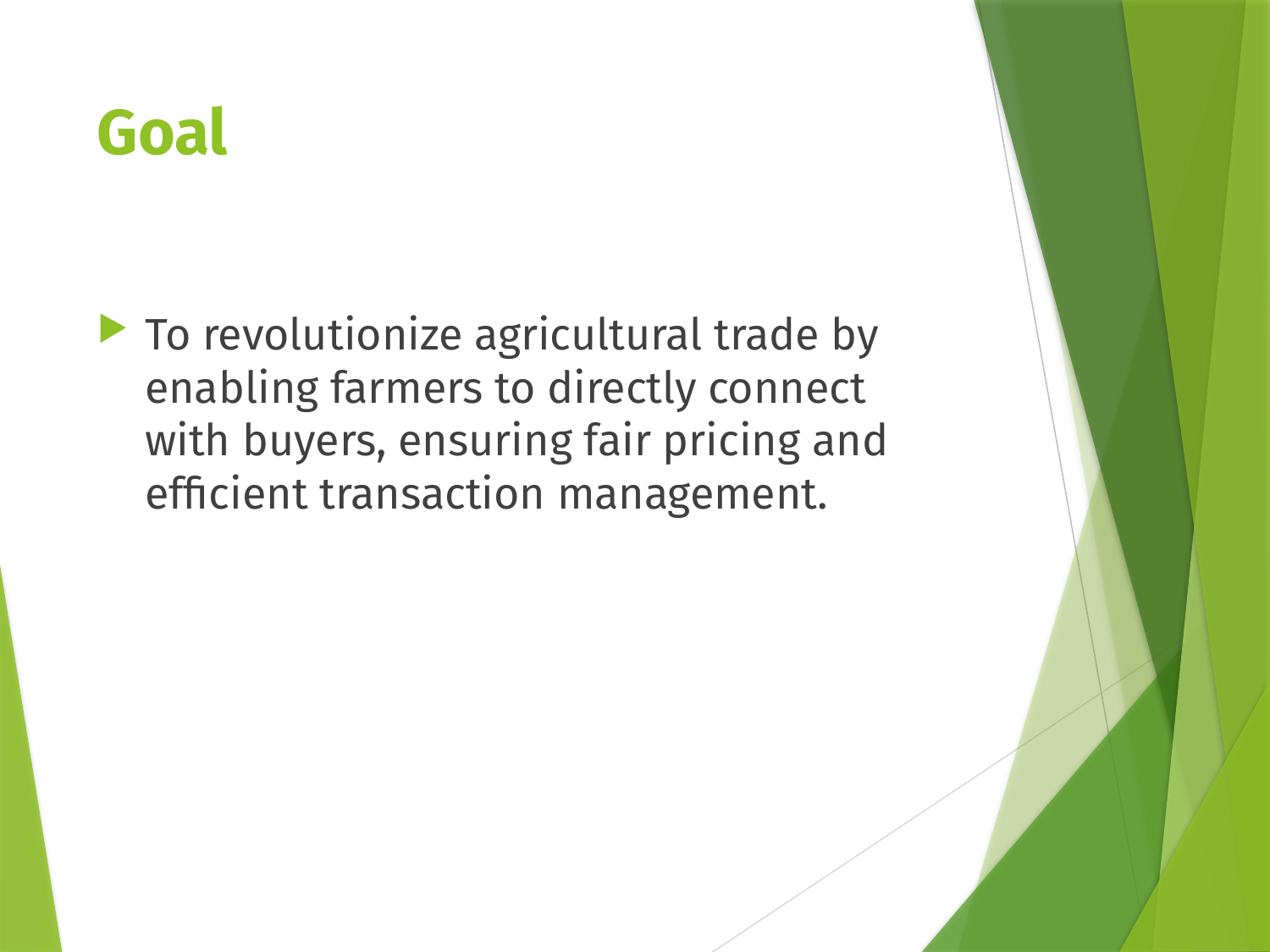

# Goal
To revolutionize agricultural trade by enabling farmers to directly connect with buyers, ensuring fair pricing and efficient transaction management.